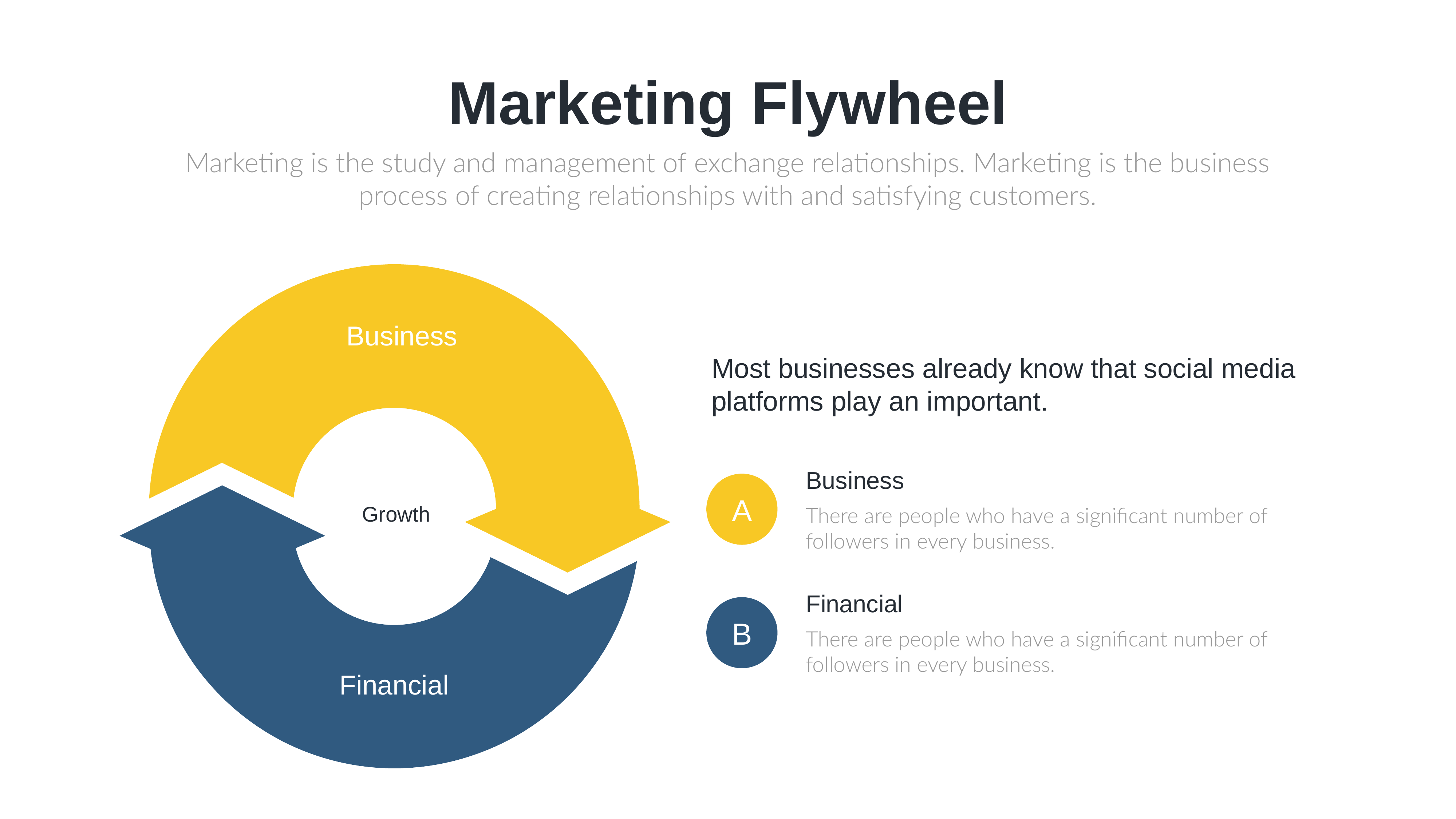

Marketing Flywheel
Marketing is the study and management of exchange relationships. Marketing is the business process of creating relationships with and satisfying customers.

Business
Growth
Financial
Most businesses already know that social media platforms play an important.
Business
There are people who have a significant number of followers in every business.
A
Financial
There are people who have a significant number of followers in every business.
B